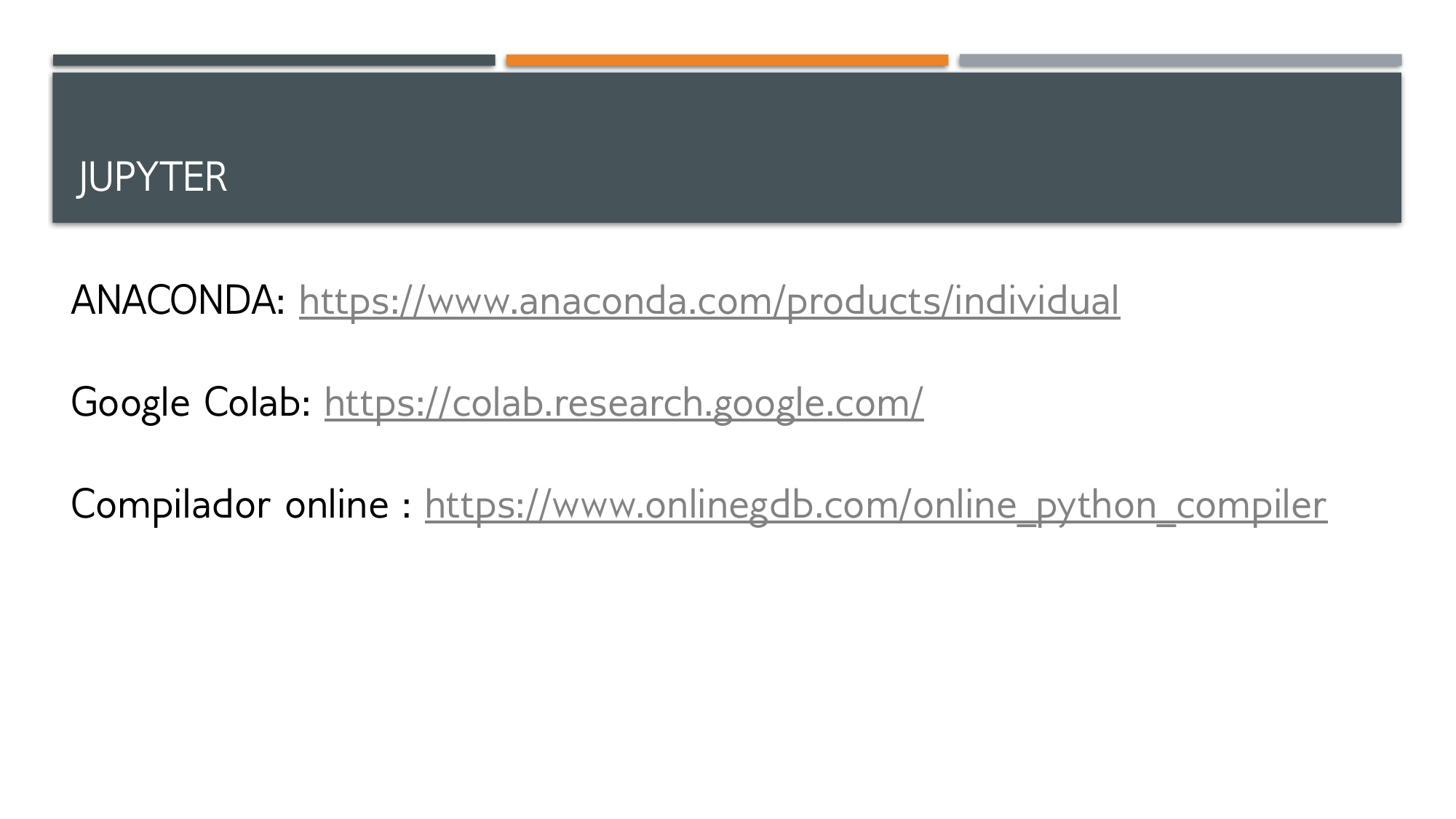

# JUPYTER
ANACONDA: https://www.anaconda.com/products/individual

Google Colab: https://colab.research.google.com/

Compilador online : https://www.onlinegdb.com/online_python_compiler